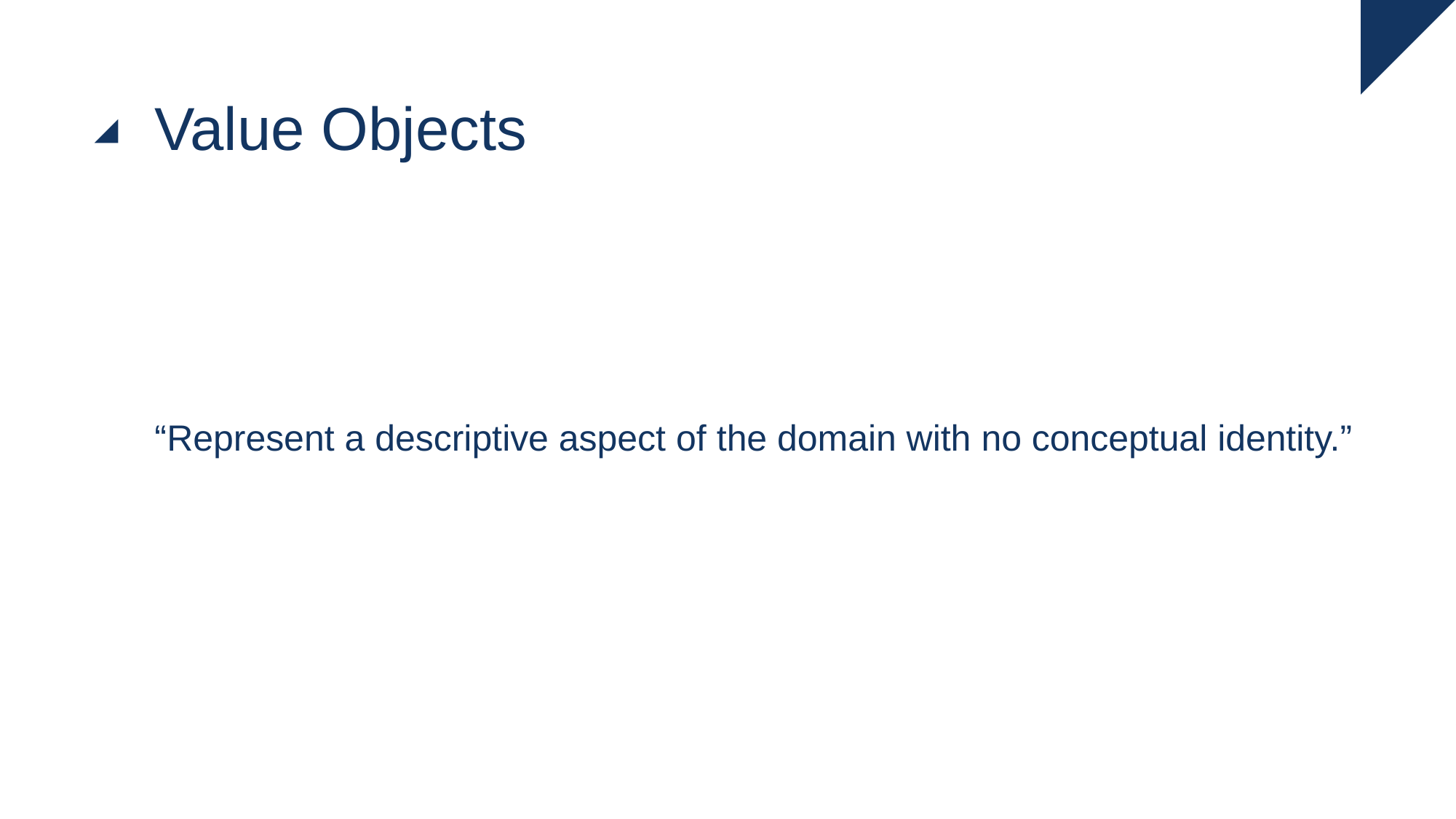

# Value Objects
“Represent a descriptive aspect of the domain with no conceptual identity.”